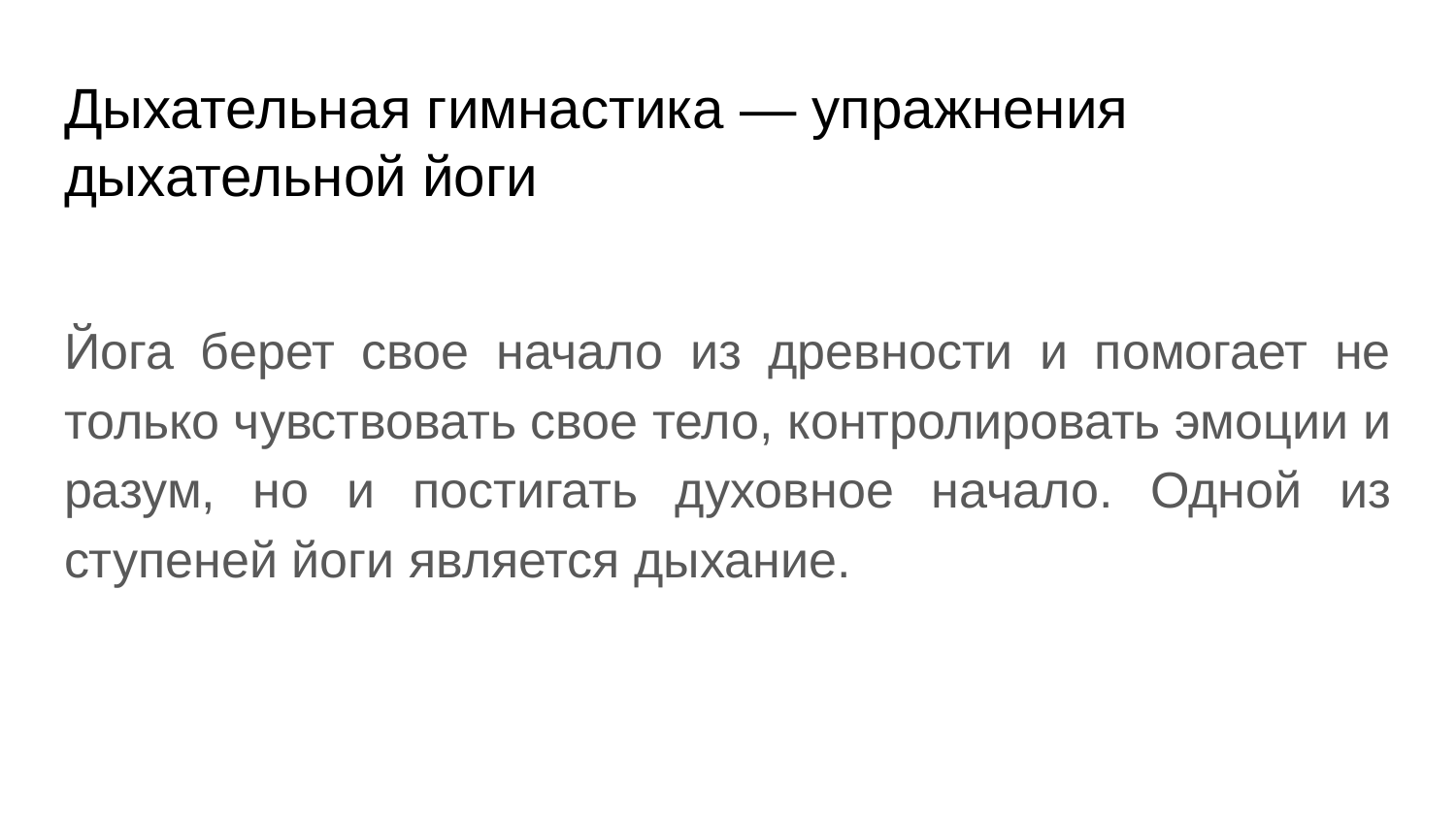

# Дыхательная гимнастика — упражнения дыхательной йоги

Йога берет свое начало из древности и помогает не только чувствовать свое тело, контролировать эмоции и разум, но и постигать духовное начало. Одной из ступеней йоги является дыхание.